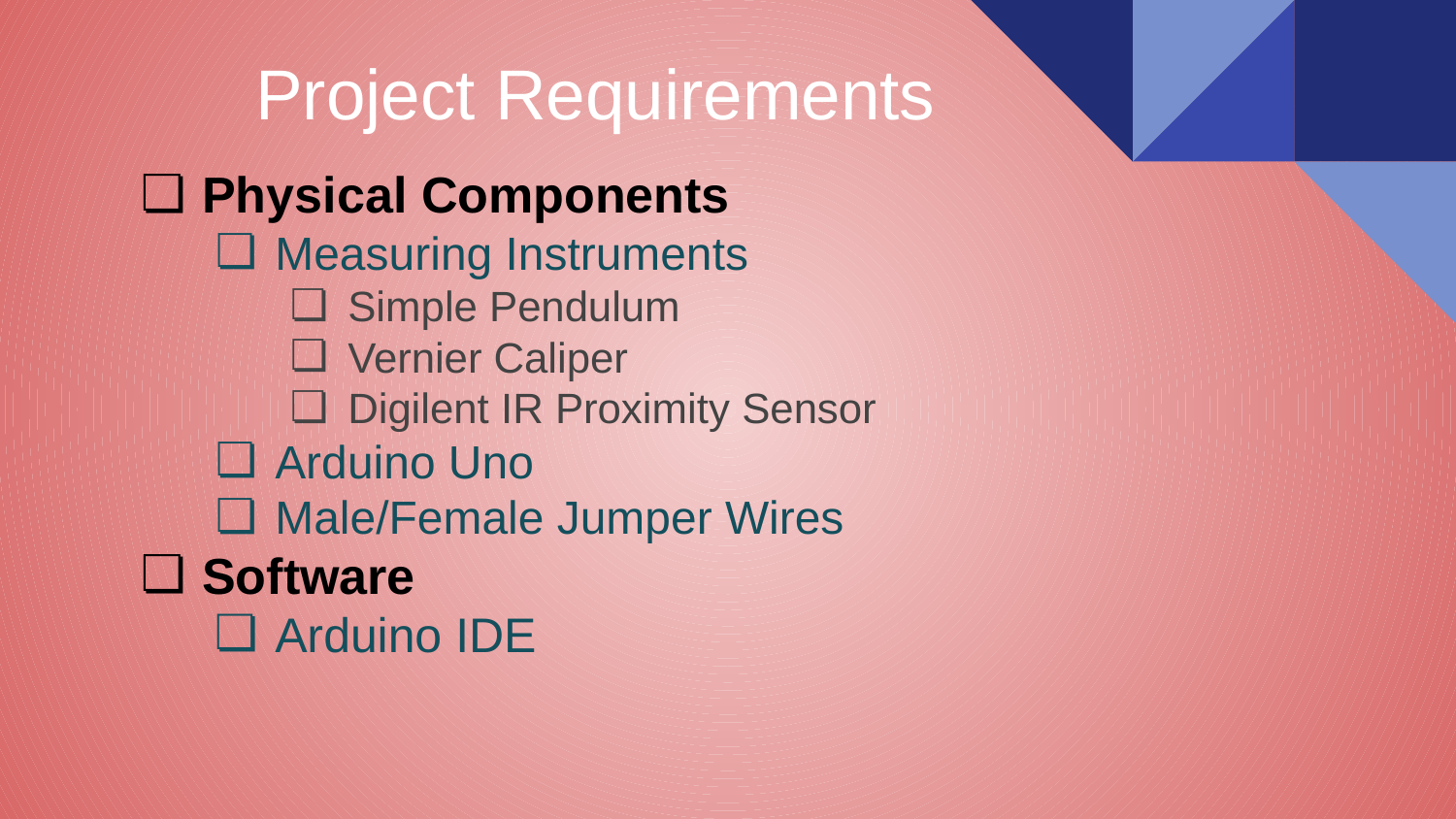

# Project Requirements
Physical Components
Measuring Instruments
Simple Pendulum
Vernier Caliper
Digilent IR Proximity Sensor
Arduino Uno
Male/Female Jumper Wires
Software
Arduino IDE